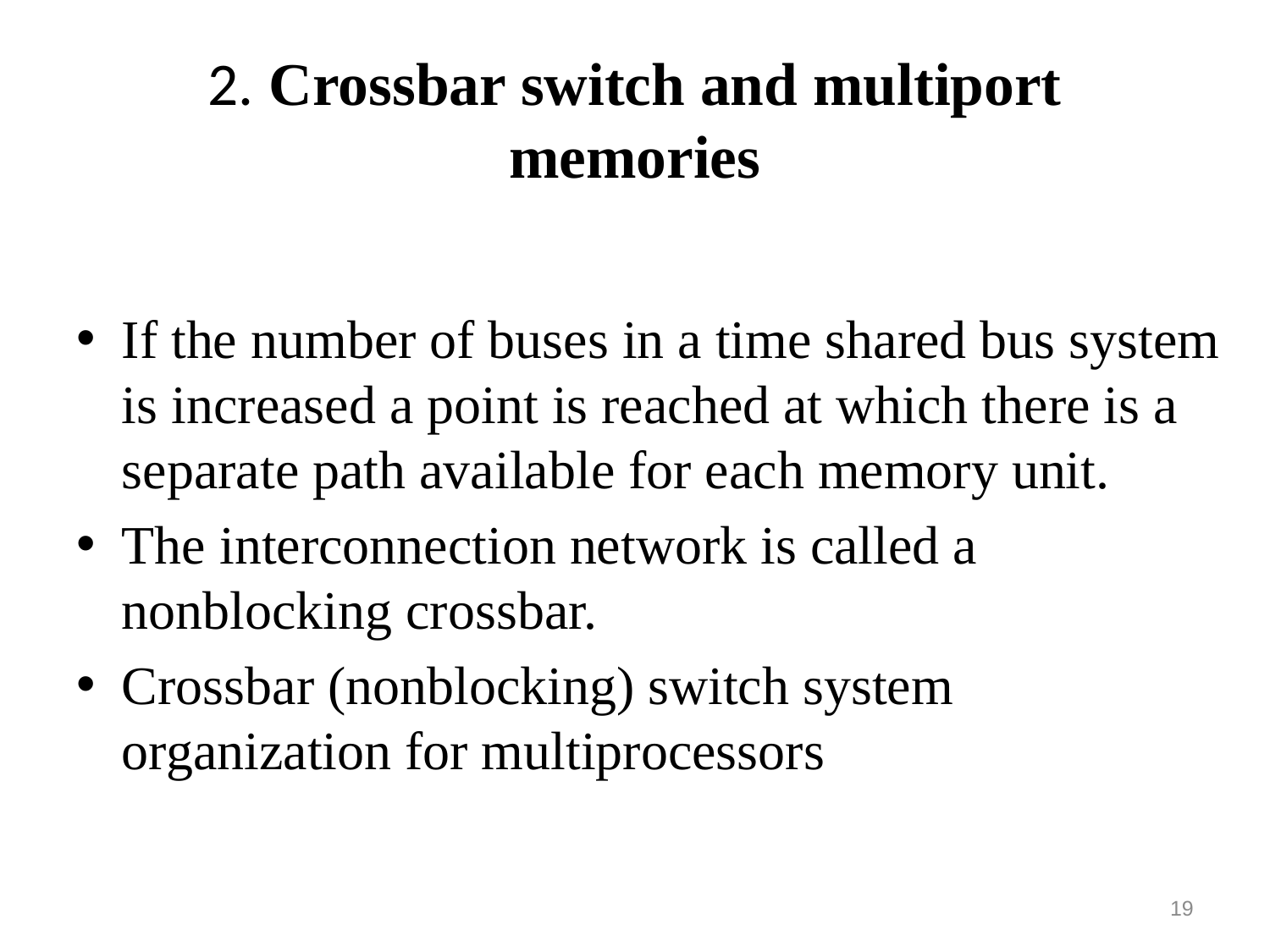

# 2. Crossbar switch and multiport memories

If the number of buses in a time shared bus system is increased a point is reached at which there is a separate path available for each memory unit.
The interconnection network is called a nonblocking crossbar.
Crossbar (nonblocking) switch system organization for multiprocessors

19